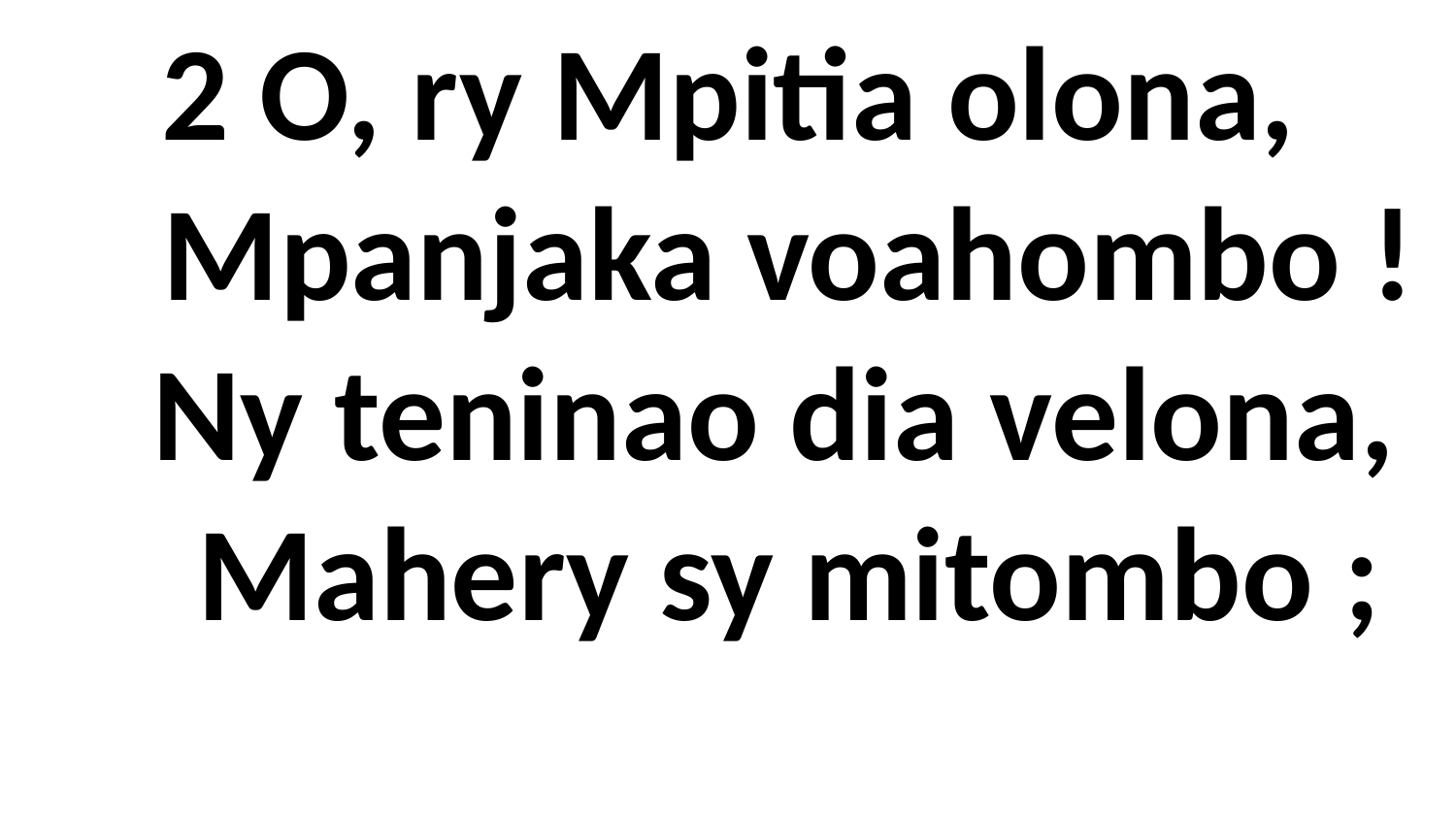

2 O, ry Mpitia olona,
    Mpanjaka voahombo !
   Ny teninao dia velona,
    Mahery sy mitombo ;